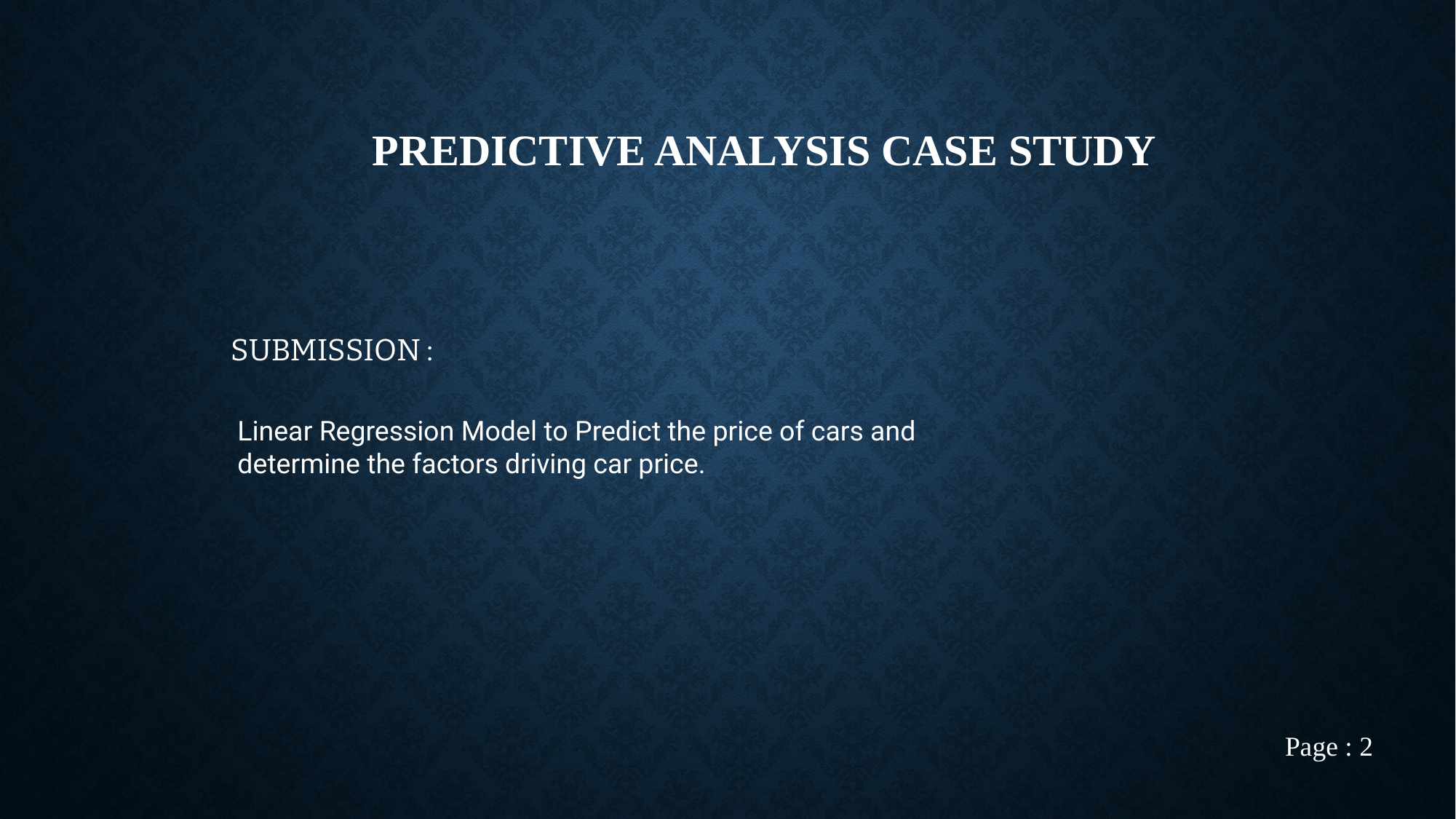

# Predictive Analysis Case Study
SUBMISSION :
Linear Regression Model to Predict the price of cars and determine the factors driving car price.
Page : 2